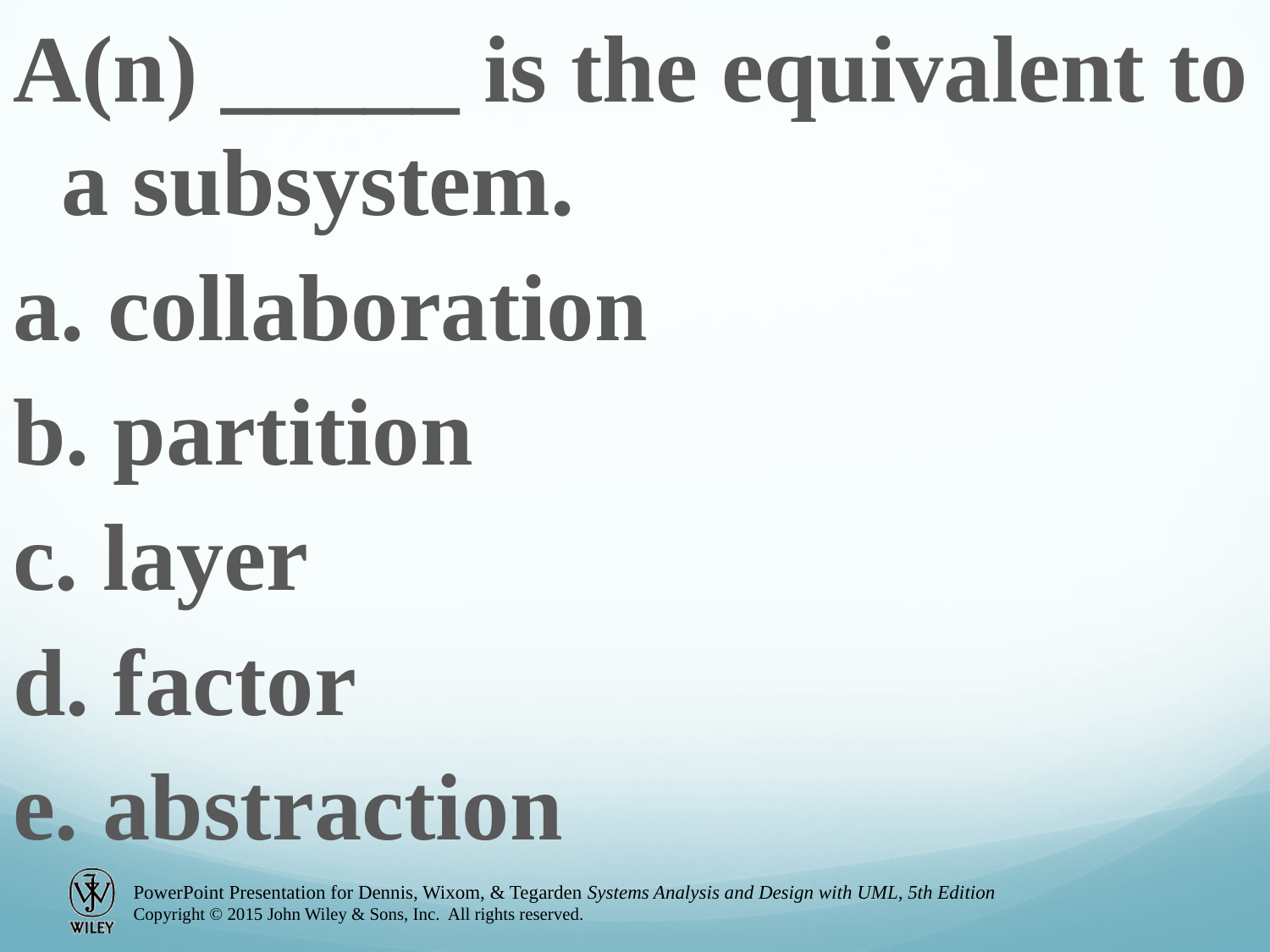

A(n) _____ is the equivalent to a subsystem.
a. collaboration
b. partition
c. layer
d. factor
e. abstraction